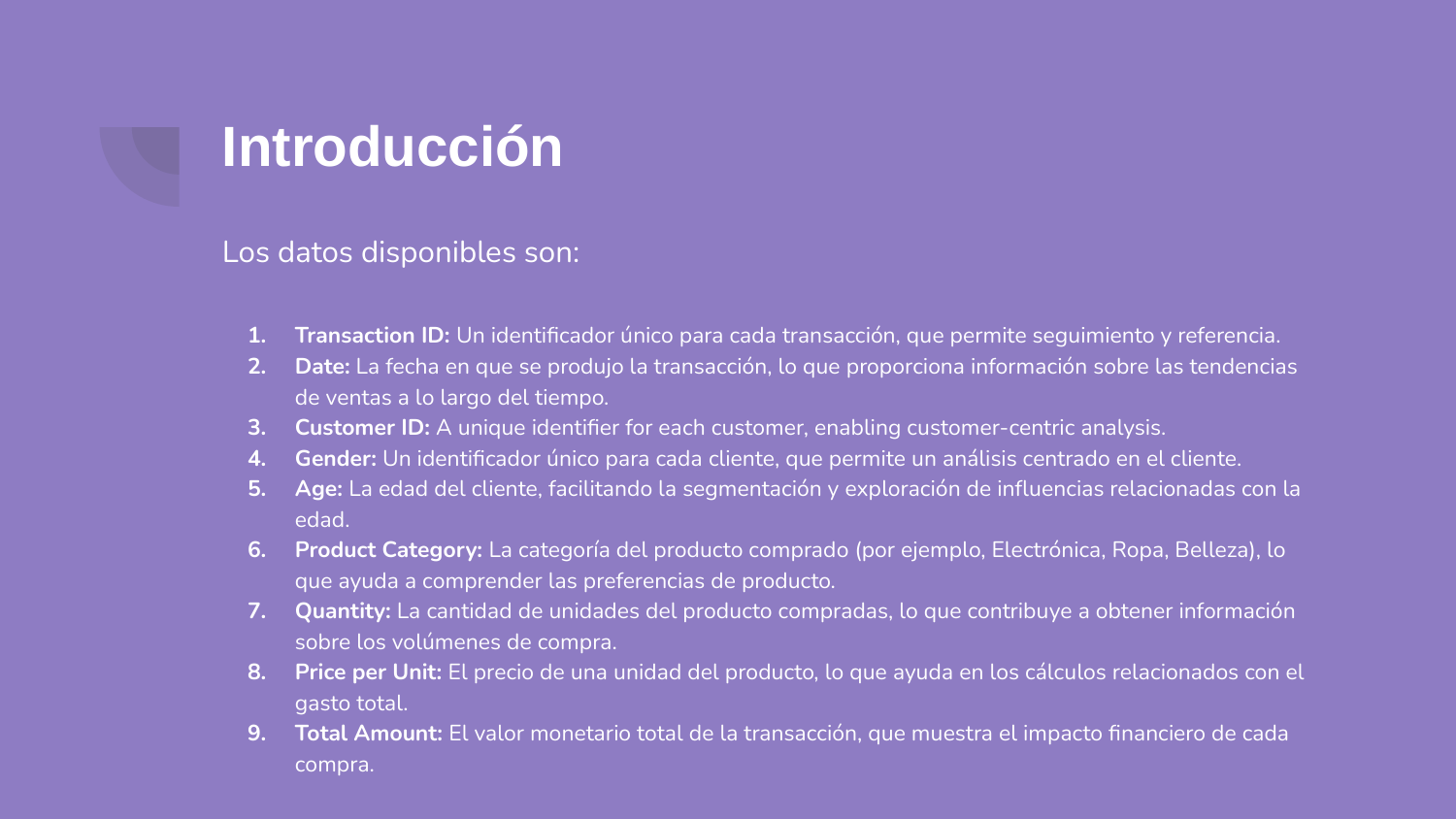

# Introducción
Los datos disponibles son:
Transaction ID: Un identificador único para cada transacción, que permite seguimiento y referencia.
Date: La fecha en que se produjo la transacción, lo que proporciona información sobre las tendencias de ventas a lo largo del tiempo.
Customer ID: A unique identifier for each customer, enabling customer-centric analysis.
Gender: Un identificador único para cada cliente, que permite un análisis centrado en el cliente.
Age: La edad del cliente, facilitando la segmentación y exploración de influencias relacionadas con la edad.
Product Category: La categoría del producto comprado (por ejemplo, Electrónica, Ropa, Belleza), lo que ayuda a comprender las preferencias de producto.
Quantity: La cantidad de unidades del producto compradas, lo que contribuye a obtener información sobre los volúmenes de compra.
Price per Unit: El precio de una unidad del producto, lo que ayuda en los cálculos relacionados con el gasto total.
Total Amount: El valor monetario total de la transacción, que muestra el impacto financiero de cada compra.